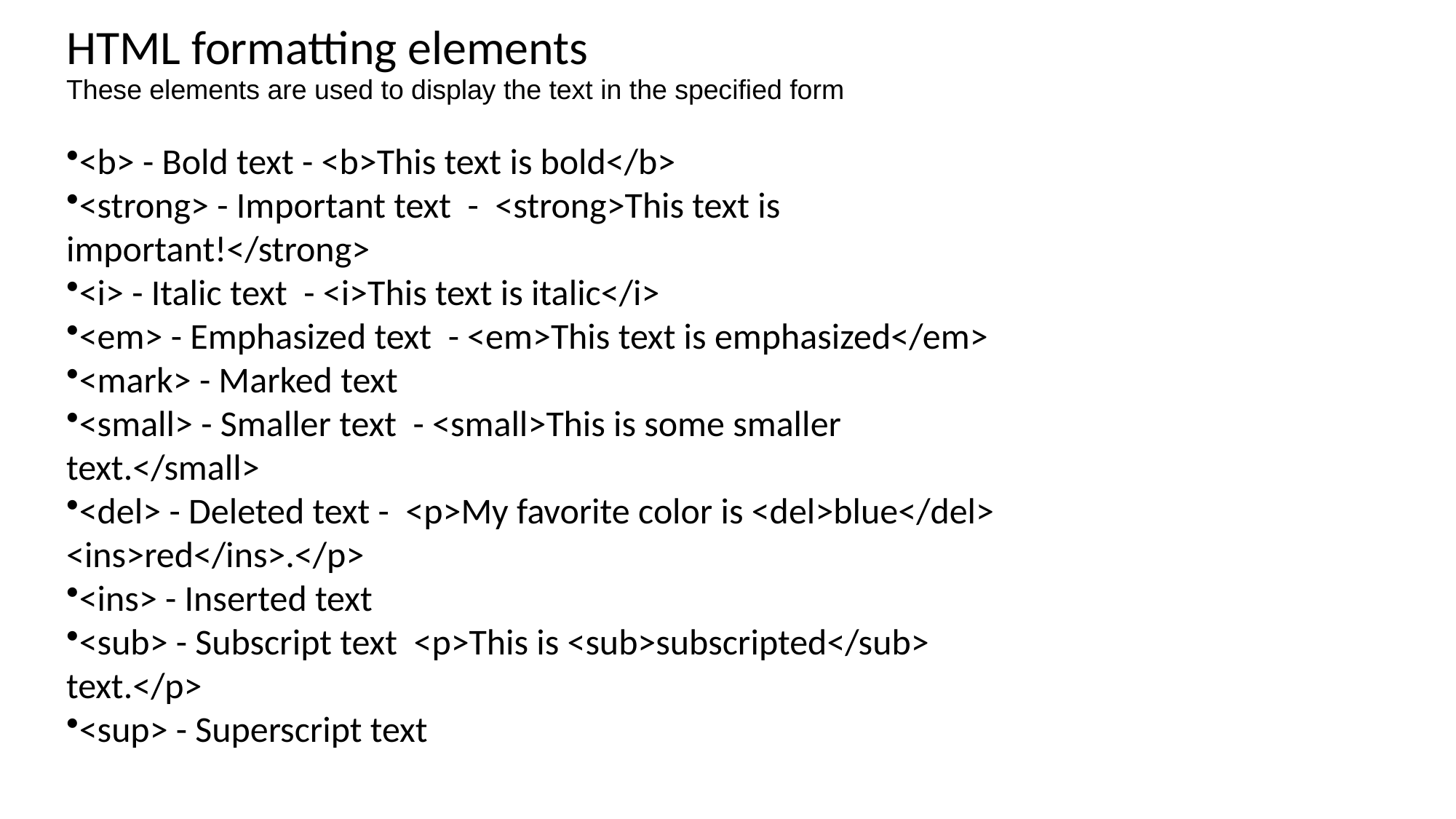

# HTML formatting elements
These elements are used to display the text in the specified form

<b> - Bold text - <b>This text is bold</b>
<strong> - Important text  -  <strong>This text is important!</strong>
<i> - Italic text  - <i>This text is italic</i>
<em> - Emphasized text  - <em>This text is emphasized</em>
<mark> - Marked text
<small> - Smaller text  - <small>This is some smaller text.</small>
<del> - Deleted text -  <p>My favorite color is <del>blue</del> <ins>red</ins>.</p>
<ins> - Inserted text
<sub> - Subscript text  <p>This is <sub>subscripted</sub> text.</p>
<sup> - Superscript text